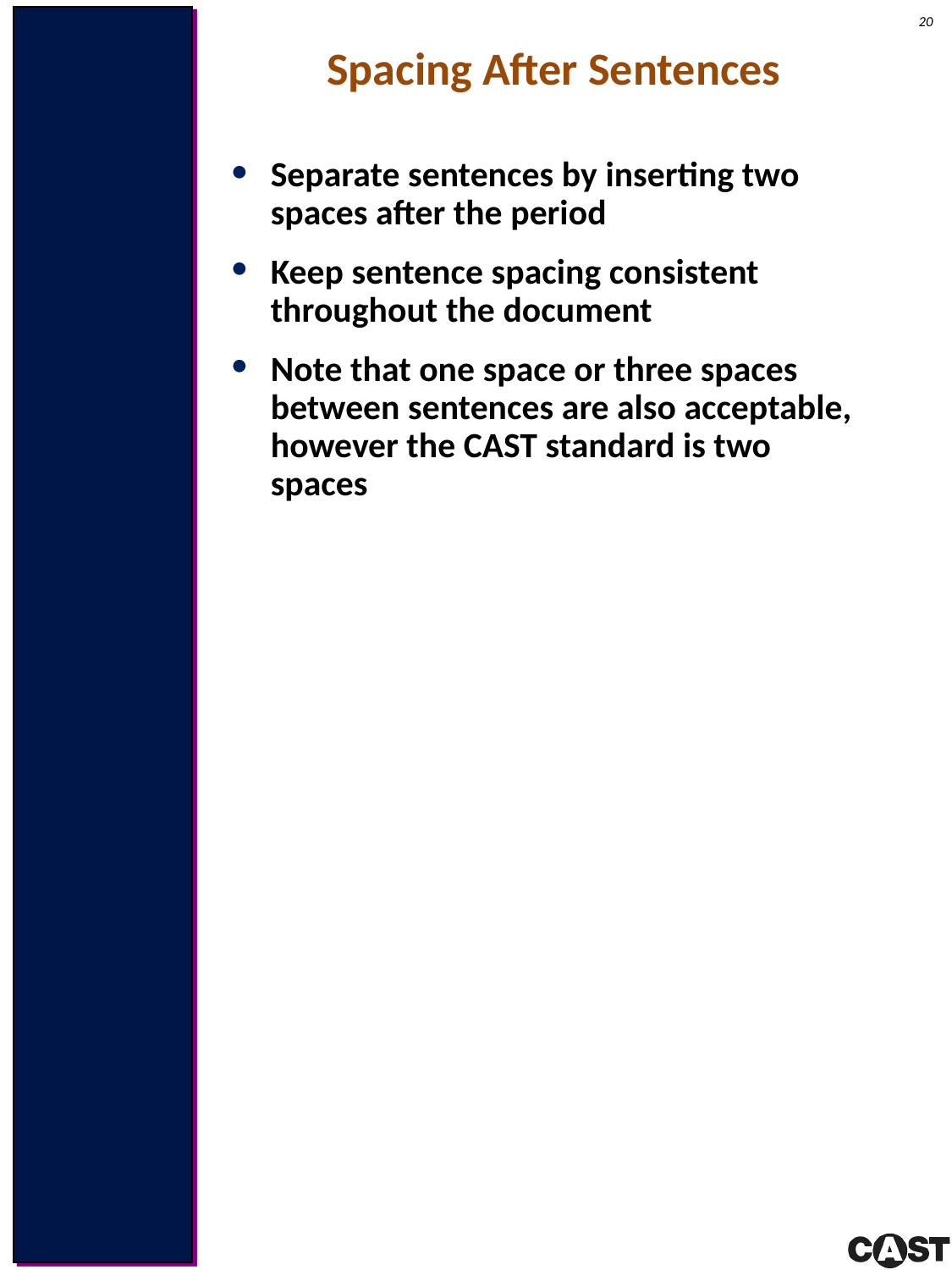

Spacing After Sentences
Separate sentences by inserting two spaces after the period
Keep sentence spacing consistent throughout the document
Note that one space or three spaces between sentences are also acceptable, however the CAST standard is two spaces